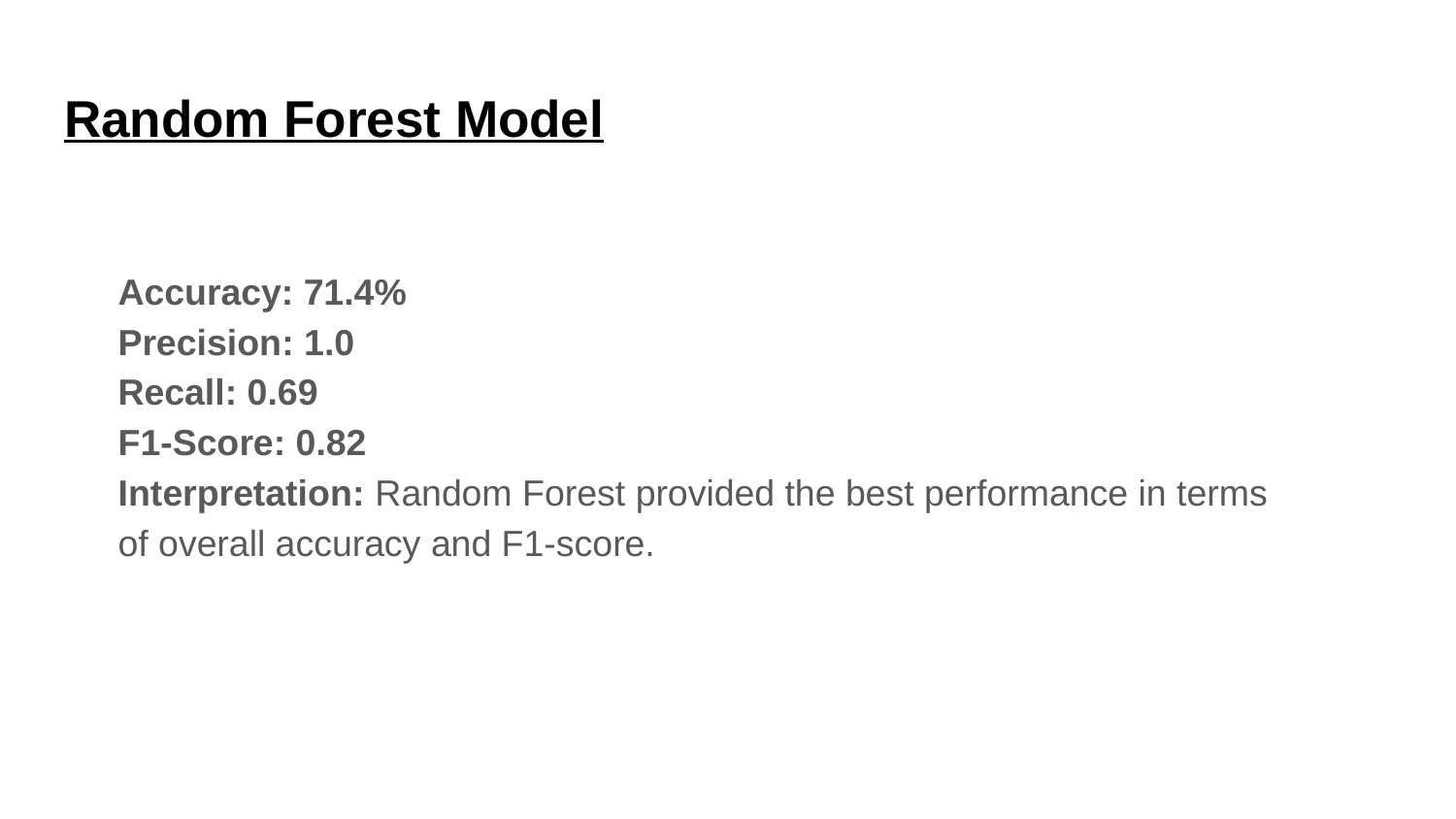

# Random Forest Model

Accuracy: 71.4%
Precision: 1.0
Recall: 0.69
F1-Score: 0.82
Interpretation: Random Forest provided the best performance in terms of overall accuracy and F1-score.